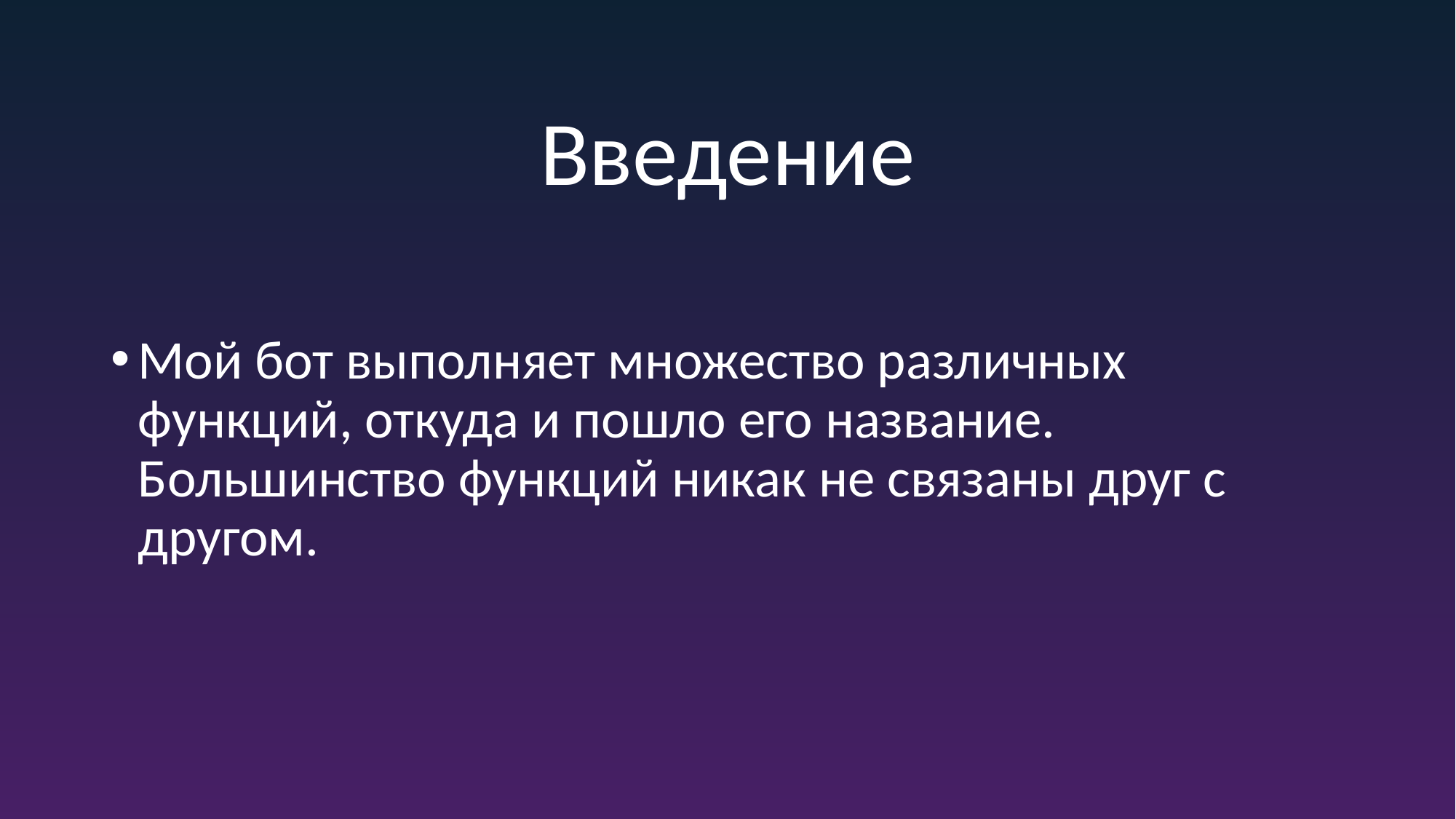

# Введение
Мой бот выполняет множество различных функций, откуда и пошло его название. Большинство функций никак не связаны друг с другом.